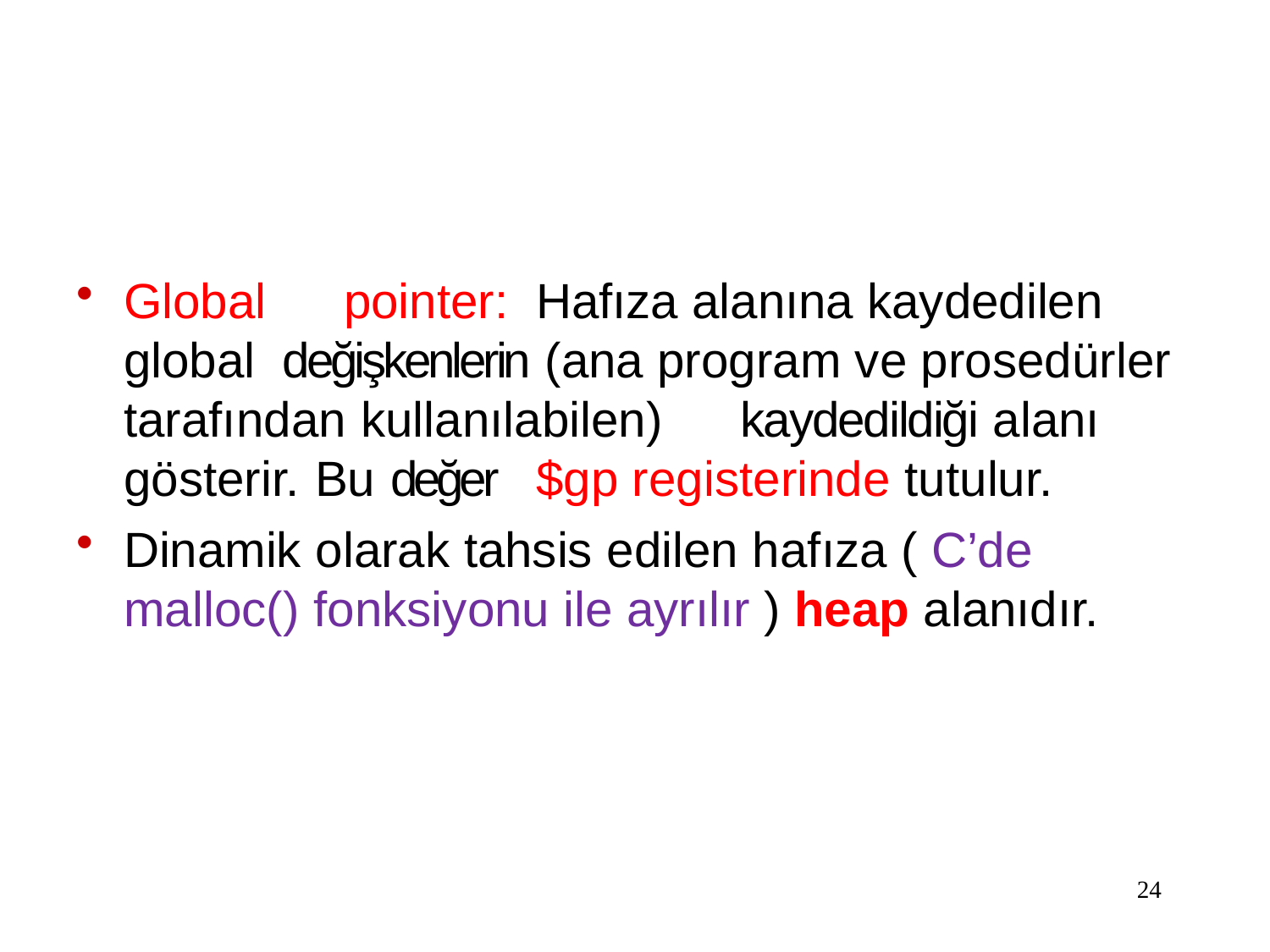

Global	pointer:	Hafıza alanına kaydedilen global  değişkenlerin (ana program ve prosedürler  tarafından kullanılabilen)	kaydedildiği alanı  gösterir. Bu değer	$gp registerinde tutulur.
Dinamik olarak tahsis edilen hafıza ( C’de  malloc() fonksiyonu ile ayrılır ) heap alanıdır.
24